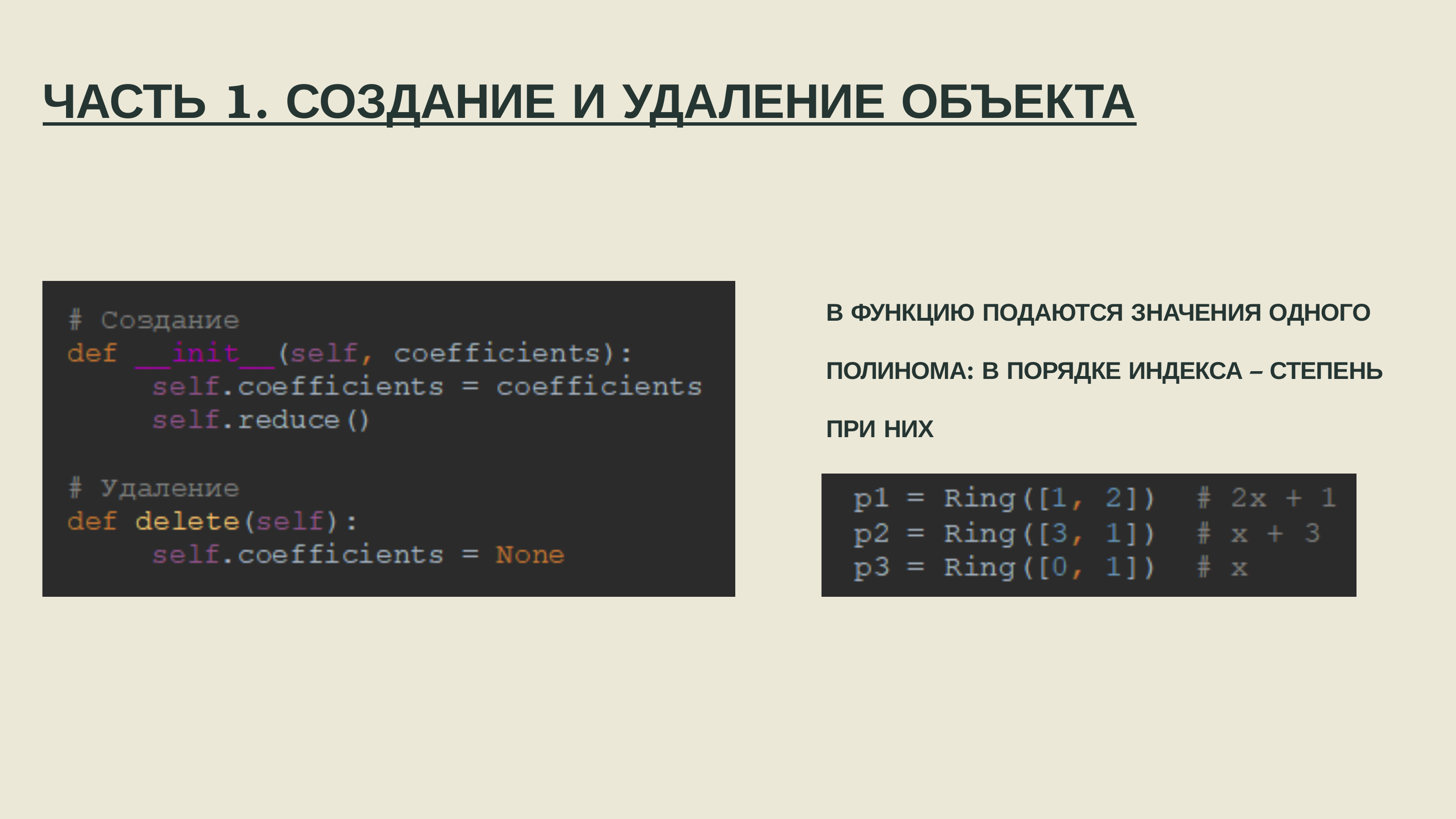

ЧАСТЬ 1. СОЗДАНИЕ И УДАЛЕНИЕ ОБЪЕКТА
В ФУНКЦИЮ ПОДАЮТСЯ ЗНАЧЕНИЯ ОДНОГО ПОЛИНОМА: В ПОРЯДКЕ ИНДЕКСА – СТЕПЕНЬ ПРИ НИХ